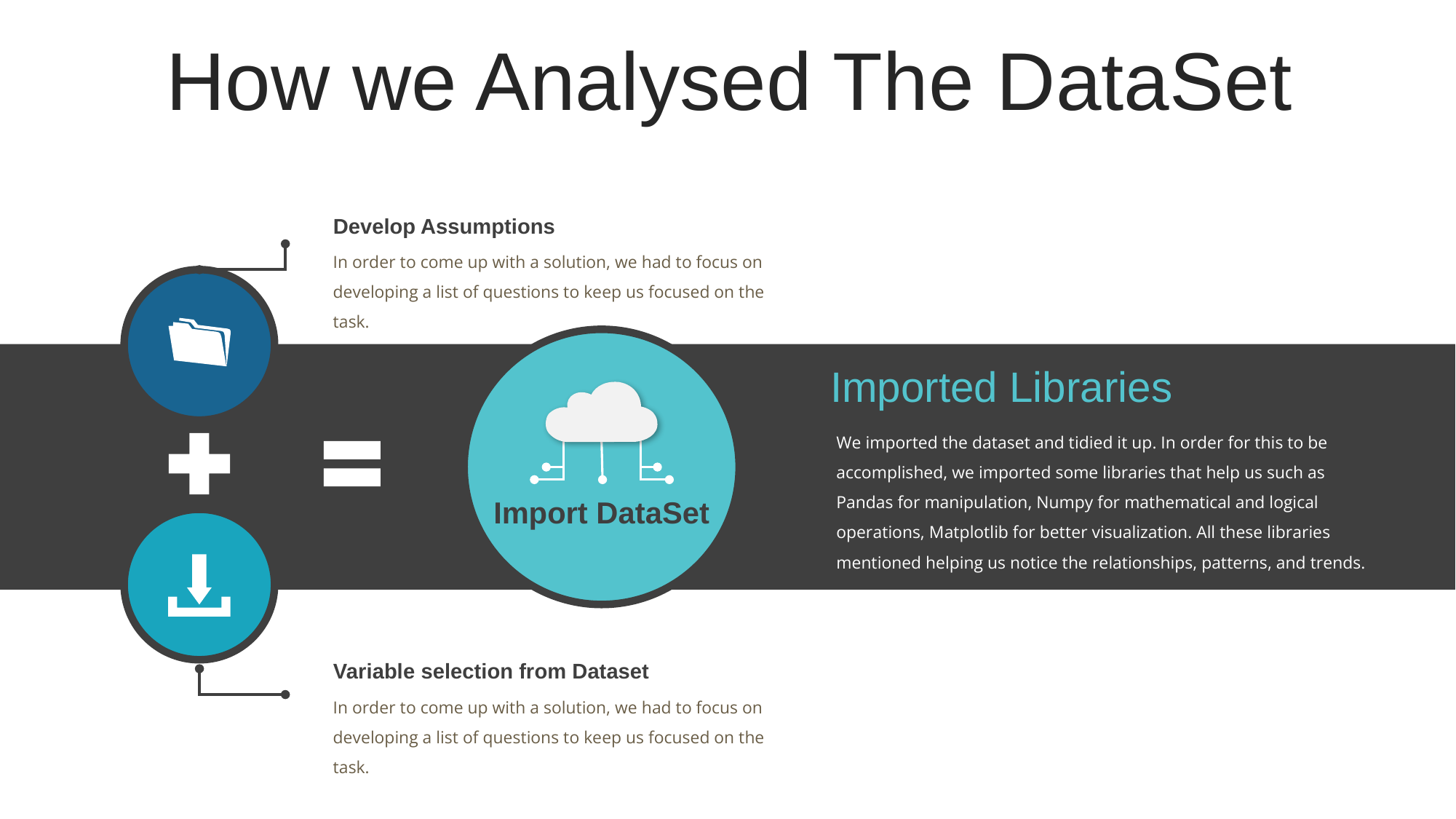

How we Analysed The DataSet
Develop Assumptions
In order to come up with a solution, we had to focus on developing a list of questions to keep us focused on the task.

Imported Libraries

We imported the dataset and tidied it up. In order for this to be accomplished, we imported some libraries that help us such as Pandas for manipulation, Numpy for mathematical and logical operations, Matplotlib for better visualization. All these libraries mentioned helping us notice the relationships, patterns, and trends.

Import DataSet

Variable selection from Dataset
In order to come up with a solution, we had to focus on developing a list of questions to keep us focused on the task.